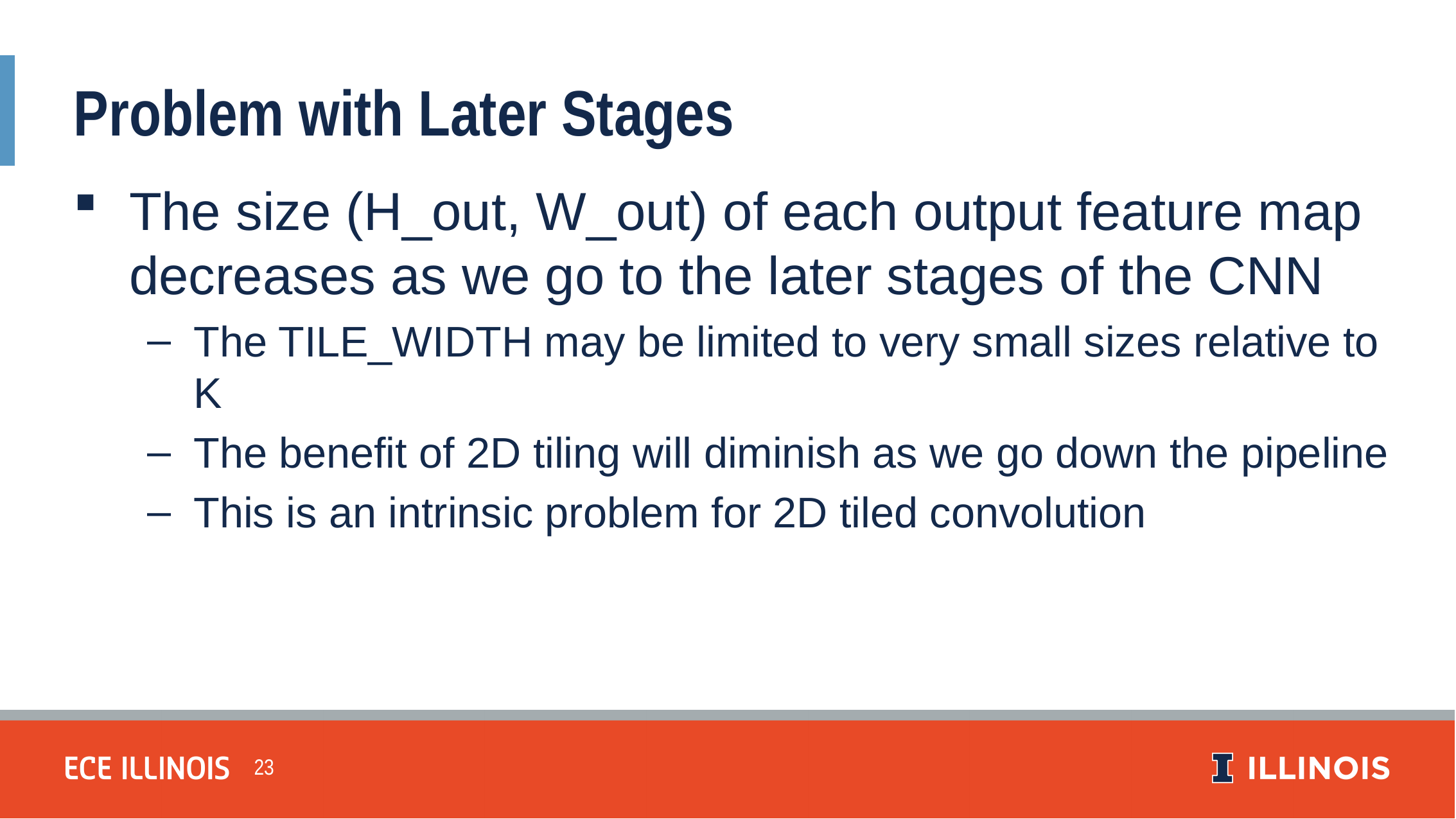

Problem with Later Stages
The size (H_out, W_out) of each output feature map decreases as we go to the later stages of the CNN
The TILE_WIDTH may be limited to very small sizes relative to K
The benefit of 2D tiling will diminish as we go down the pipeline
This is an intrinsic problem for 2D tiled convolution